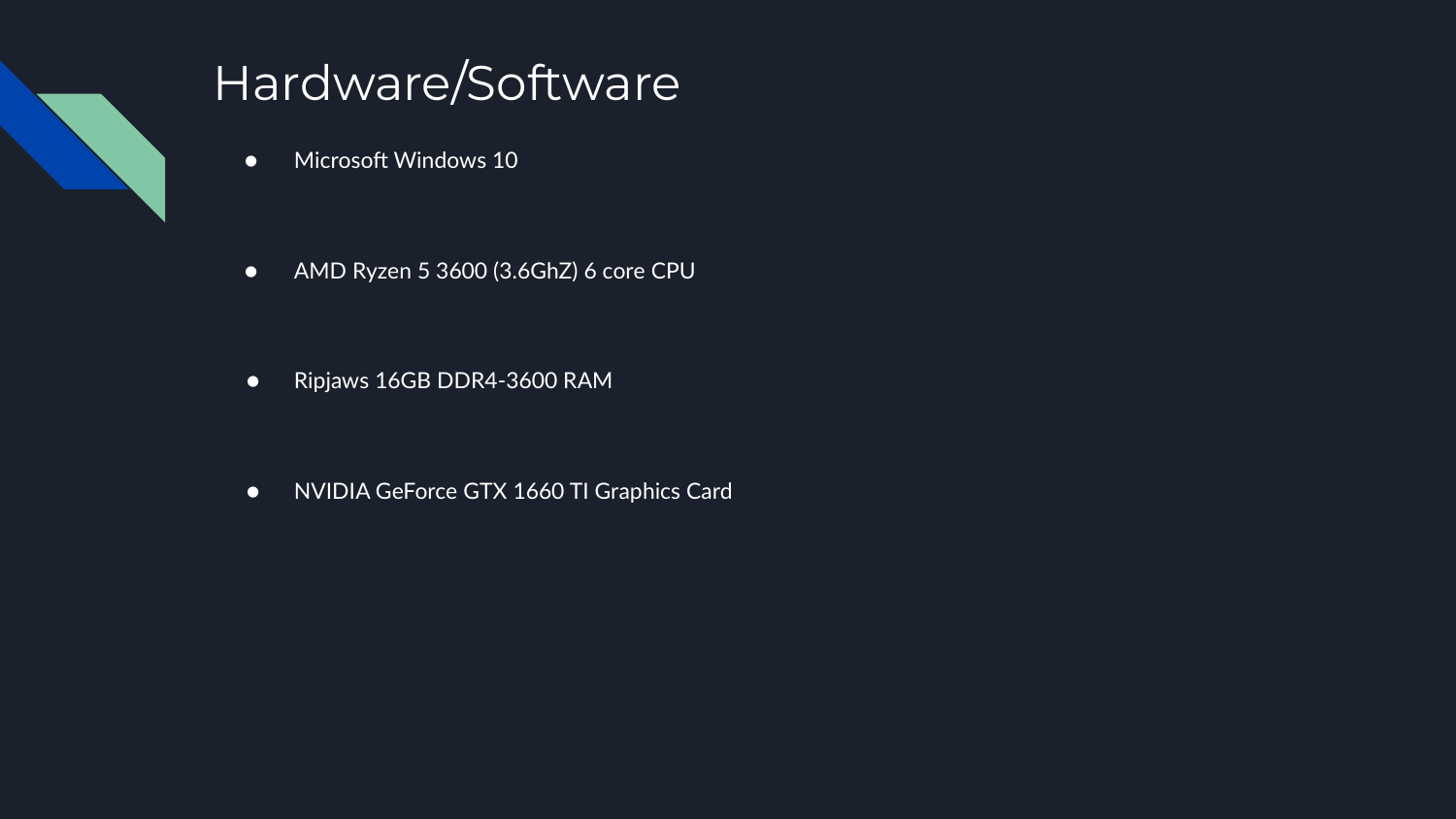

# Hardware/Software
Microsoft Windows 10

AMD Ryzen 5 3600 (3.6GhZ) 6 core CPU

Ripjaws 16GB DDR4-3600 RAM

NVIDIA GeForce GTX 1660 TI Graphics Card